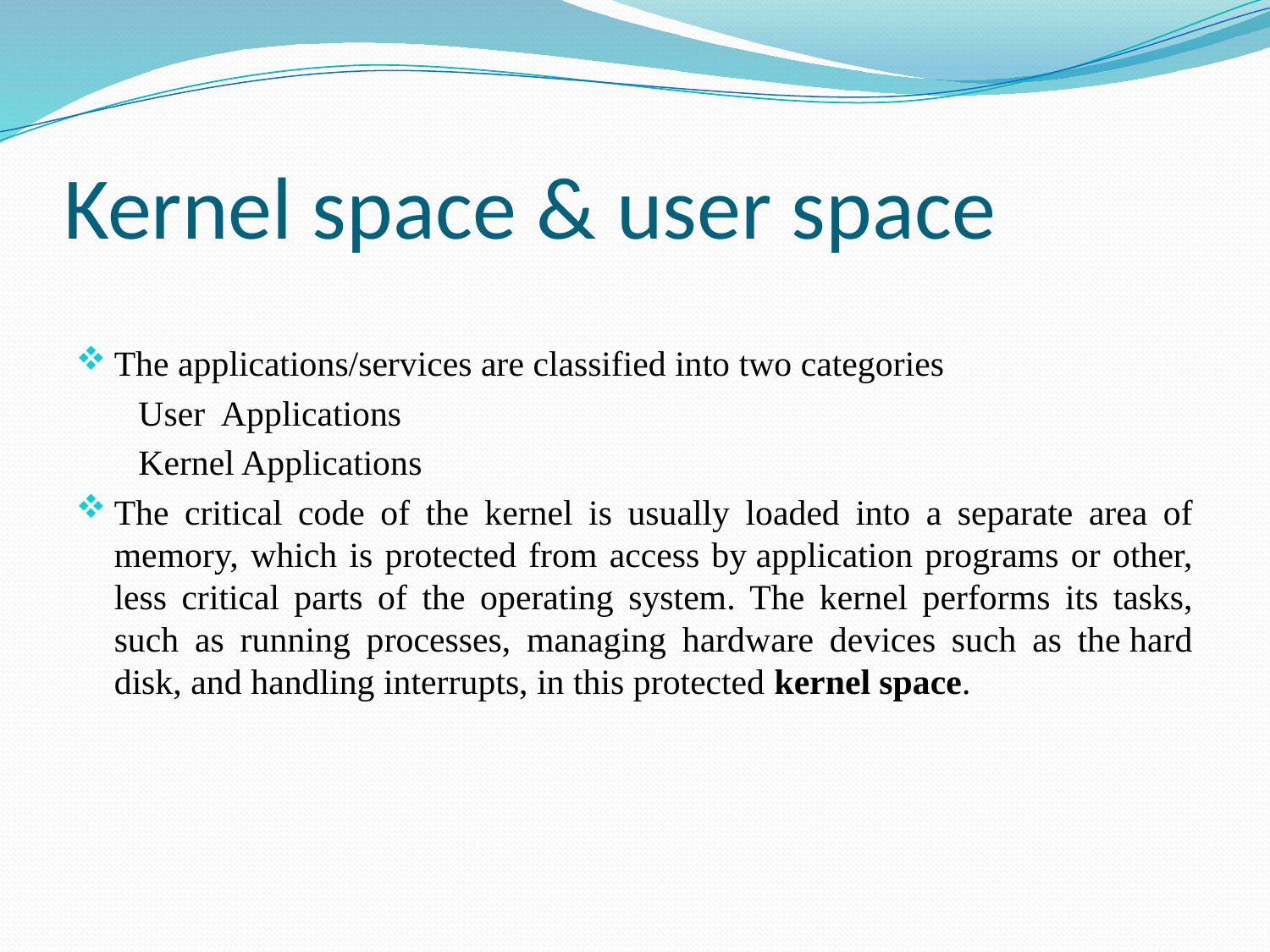

# Kernel space & user space

The applications/services are classified into two categories
       User  Applications
       Kernel Applications
The critical code of the kernel is usually loaded into a separate area of memory, which is protected from access by application programs or other, less critical parts of the operating system. The kernel performs its tasks, such as running processes, managing hardware devices such as the hard disk, and handling interrupts, in this protected kernel space.